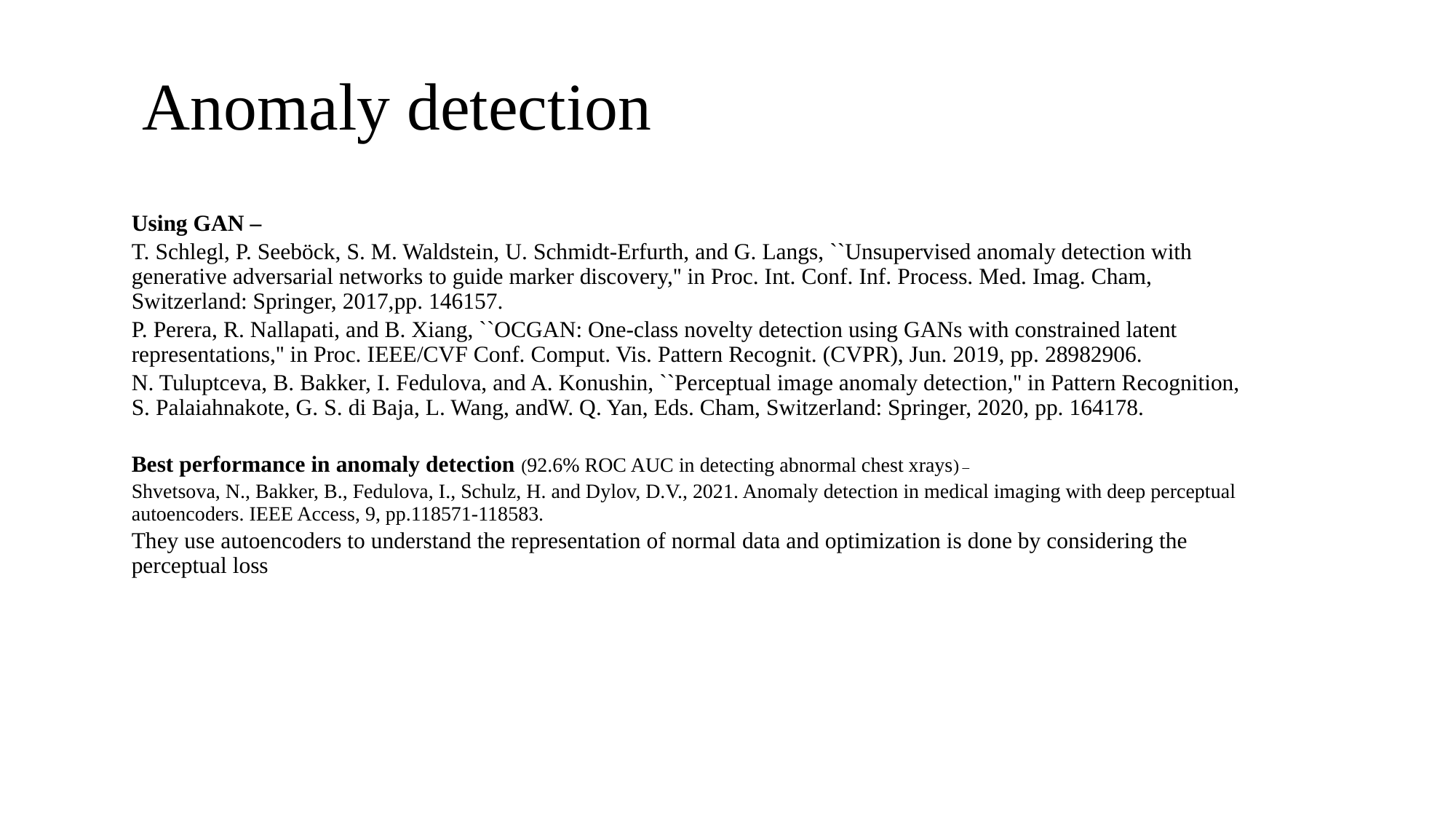

# Anomaly detection

Using GAN –
T. Schlegl, P. Seeböck, S. M. Waldstein, U. Schmidt-Erfurth, and G. Langs, ``Unsupervised anomaly detection with generative adversarial networks to guide marker discovery,'' in Proc. Int. Conf. Inf. Process. Med. Imag. Cham, Switzerland: Springer, 2017,pp. 146157.
P. Perera, R. Nallapati, and B. Xiang, ``OCGAN: One-class novelty detection using GANs with constrained latent     representations,'' in Proc. IEEE/CVF Conf. Comput. Vis. Pattern Recognit. (CVPR), Jun. 2019, pp. 28982906.
N. Tuluptceva, B. Bakker, I. Fedulova, and A. Konushin, ``Perceptual image anomaly detection,'' in Pattern Recognition, S. Palaiahnakote, G. S. di Baja, L. Wang, andW. Q. Yan, Eds. Cham, Switzerland: Springer, 2020, pp. 164178.

Best performance in anomaly detection (92.6% ROC AUC in detecting abnormal chest xrays) –
Shvetsova, N., Bakker, B., Fedulova, I., Schulz, H. and Dylov, D.V., 2021. Anomaly detection in medical imaging with deep perceptual autoencoders. IEEE Access, 9, pp.118571-118583.
They use autoencoders to understand the representation of normal data and optimization is done by considering the perceptual loss